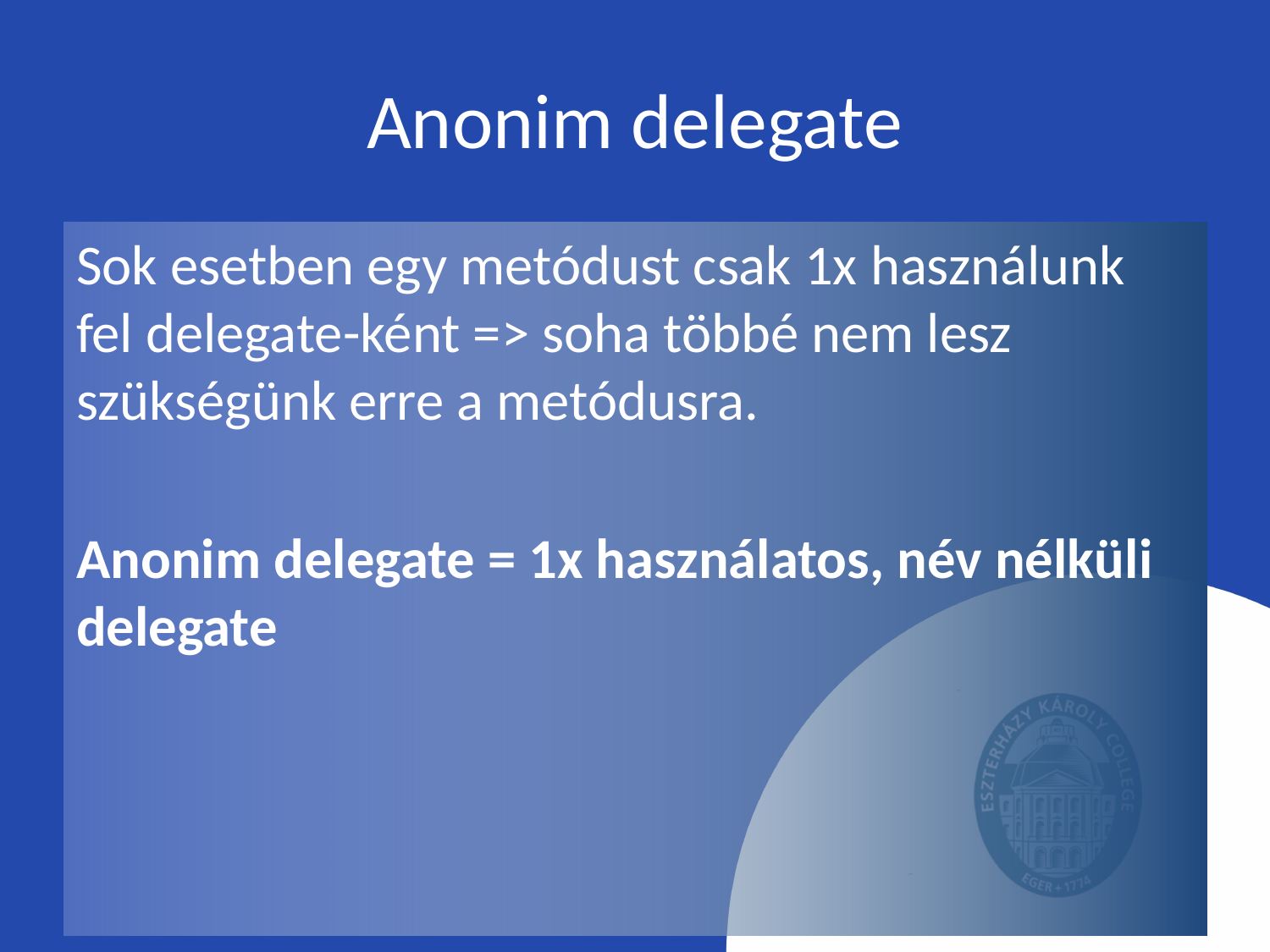

# Anonim delegate
Sok esetben egy metódust csak 1x használunk fel delegate-ként => soha többé nem lesz szükségünk erre a metódusra.

Anonim delegate = 1x használatos, név nélküli delegate